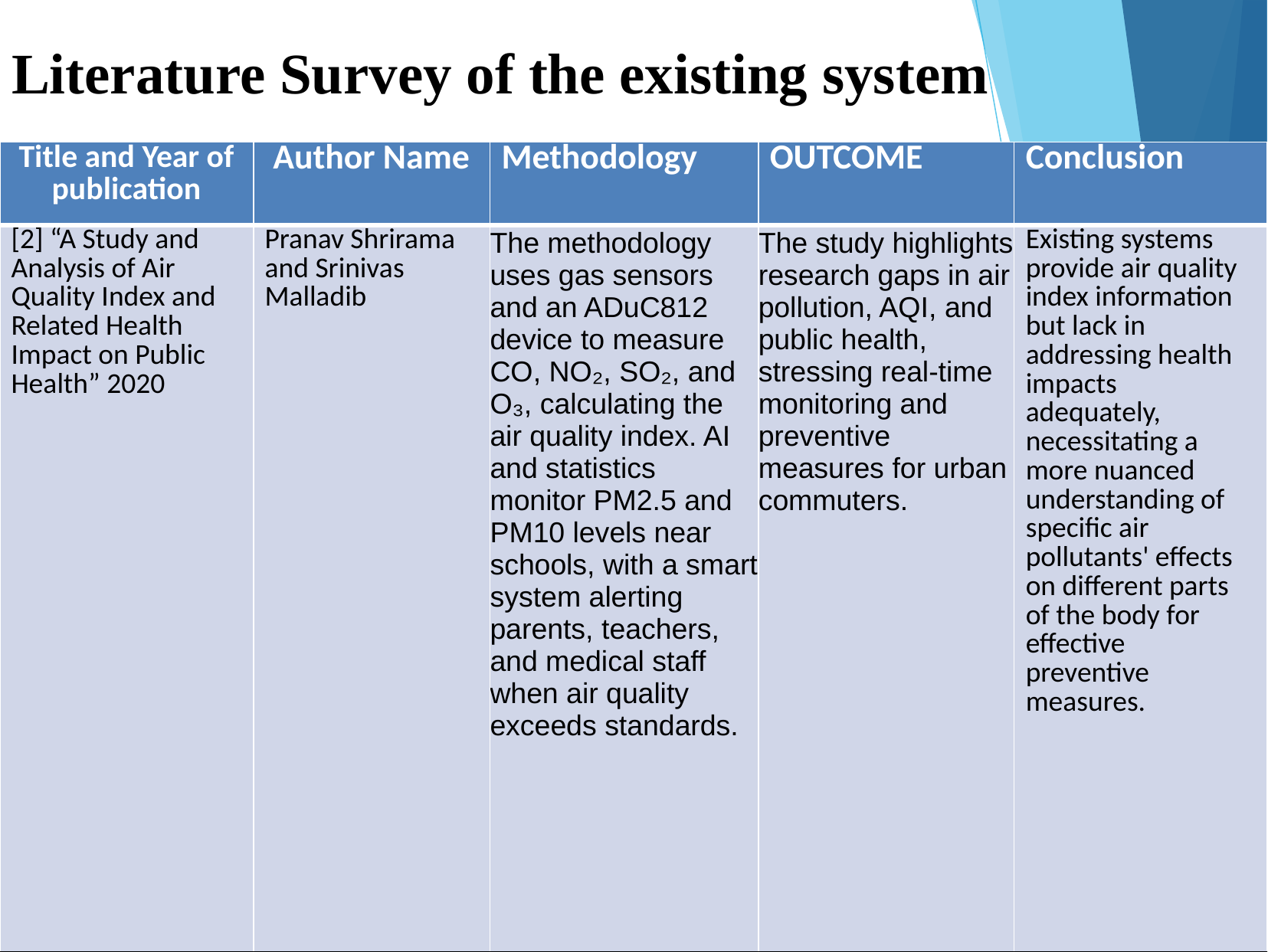

Literature Survey of the existing system
| Title and Year of publication | Author Name | Methodology | OUTCOME | Conclusion |
| --- | --- | --- | --- | --- |
| [2] “A Study and Analysis of Air Quality Index and Related Health Impact on Public Health” 2020 | Pranav Shrirama and Srinivas Malladib | The methodology uses gas sensors and an ADuC812 device to measure CO, NO₂, SO₂, and O₃, calculating the air quality index. AI and statistics monitor PM2.5 and PM10 levels near schools, with a smart system alerting parents, teachers, and medical staff when air quality exceeds standards. | The study highlights research gaps in air pollution, AQI, and public health, stressing real-time monitoring and preventive measures for urban commuters. | Existing systems provide air quality index information but lack in addressing health impacts adequately, necessitating a more nuanced understanding of specific air pollutants' effects on different parts of the body for effective preventive measures. |